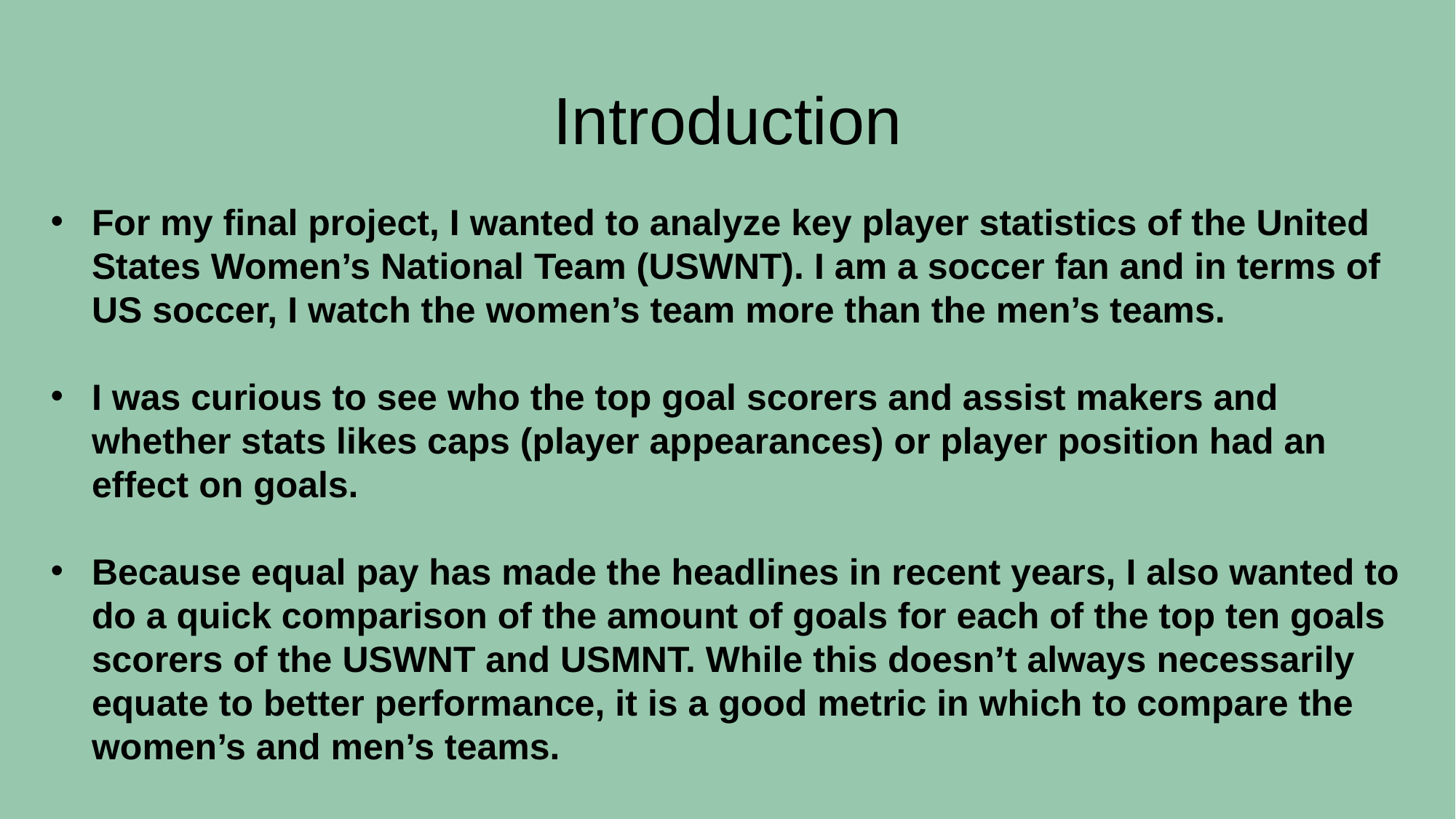

# Introduction
For my final project, I wanted to analyze key player statistics of the United States Women’s National Team (USWNT). I am a soccer fan and in terms of US soccer, I watch the women’s team more than the men’s teams.

I was curious to see who the top goal scorers and assist makers and whether stats likes caps (player appearances) or player position had an effect on goals.

Because equal pay has made the headlines in recent years, I also wanted to do a quick comparison of the amount of goals for each of the top ten goals scorers of the USWNT and USMNT. While this doesn’t always necessarily equate to better performance, it is a good metric in which to compare the women’s and men’s teams.